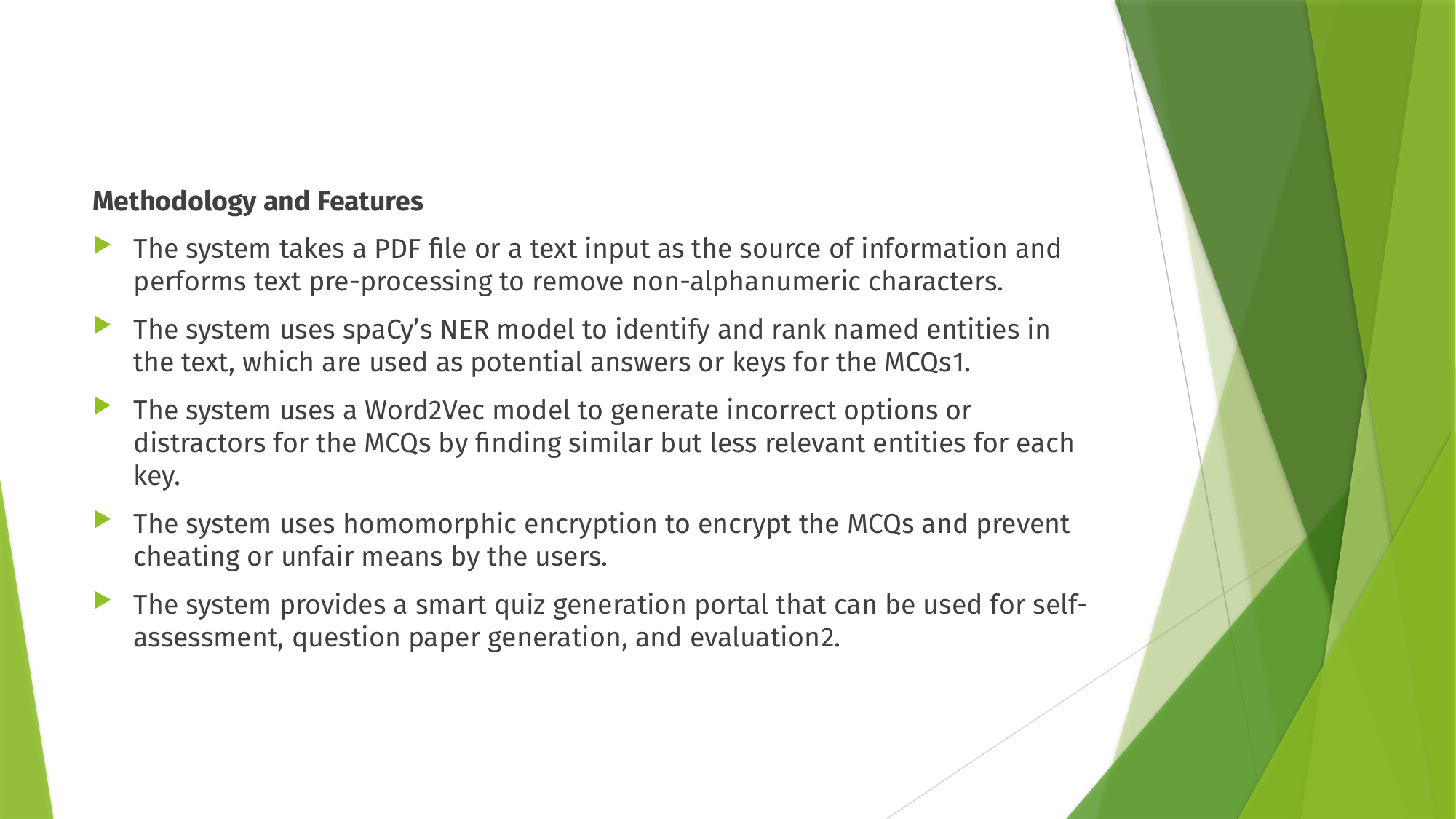

Methodology and Features
The system takes a PDF file or a text input as the source of information and performs text pre-processing to remove non-alphanumeric characters.
The system uses spaCy’s NER model to identify and rank named entities in the text, which are used as potential answers or keys for the MCQs1.
The system uses a Word2Vec model to generate incorrect options or distractors for the MCQs by finding similar but less relevant entities for each key.
The system uses homomorphic encryption to encrypt the MCQs and prevent cheating or unfair means by the users.
The system provides a smart quiz generation portal that can be used for self-assessment, question paper generation, and evaluation2.